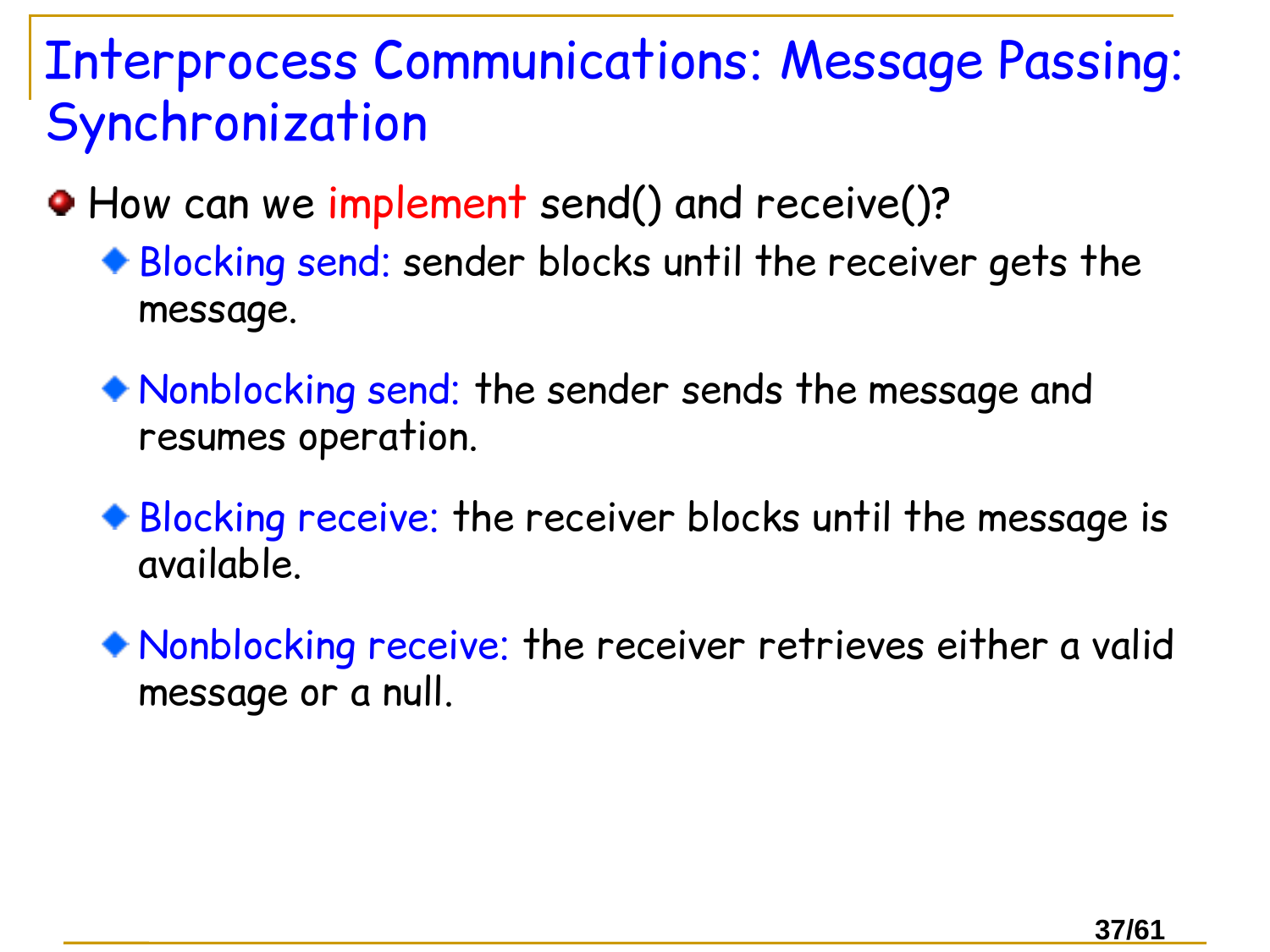

# Interprocess Communications: Message Passing: Synchronization
How can we implement send() and receive()?

Blocking send: sender blocks until the receiver gets the message.

Nonblocking send: the sender sends the message and resumes operation.

Blocking receive: the receiver blocks until the message is available.

Nonblocking receive: the receiver retrieves either a valid message or a null.